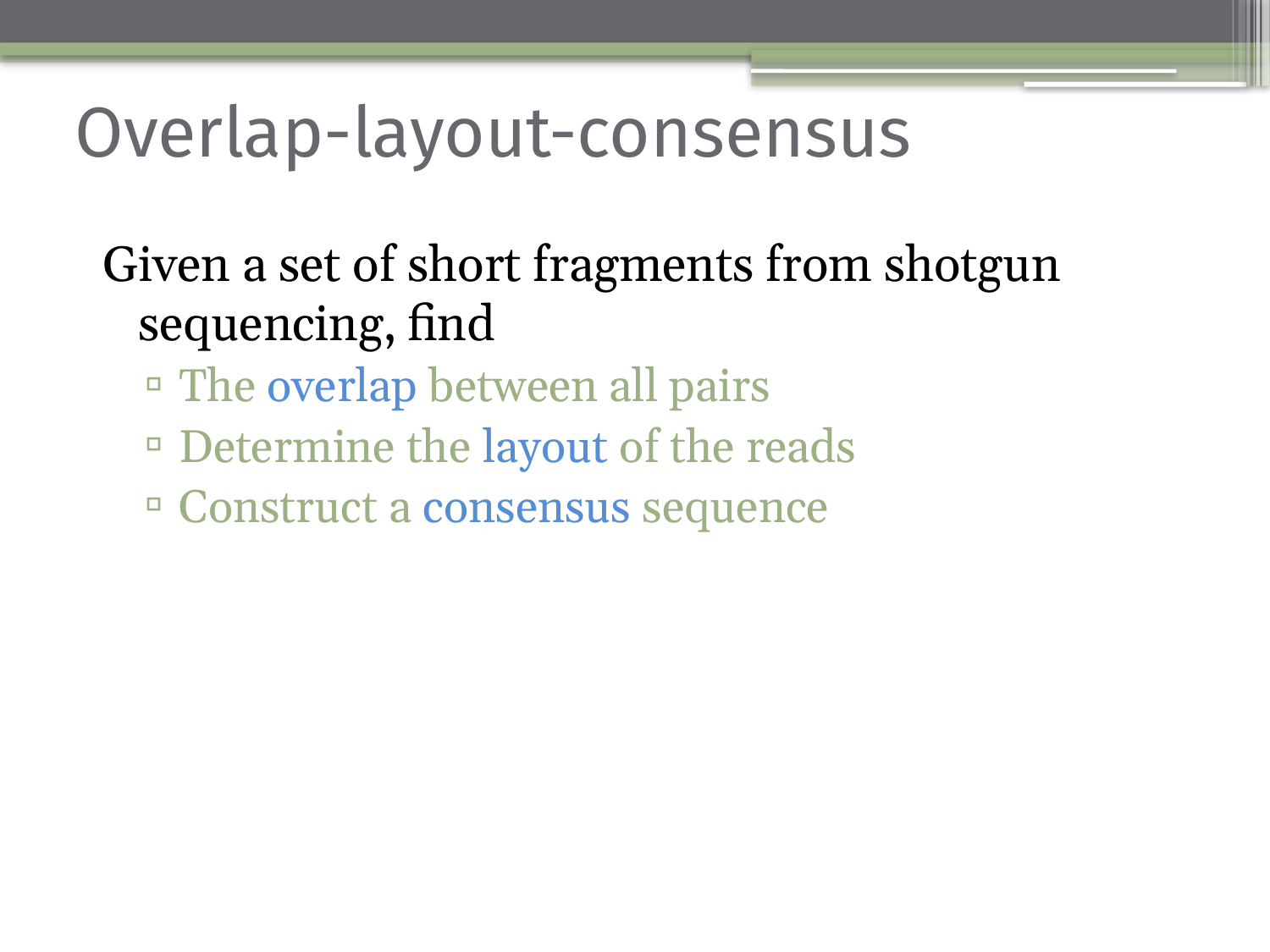

# Overlap-layout-consensus
Given a set of short fragments from shotgun sequencing, find
The overlap between all pairs
Determine the layout of the reads
Construct a consensus sequence